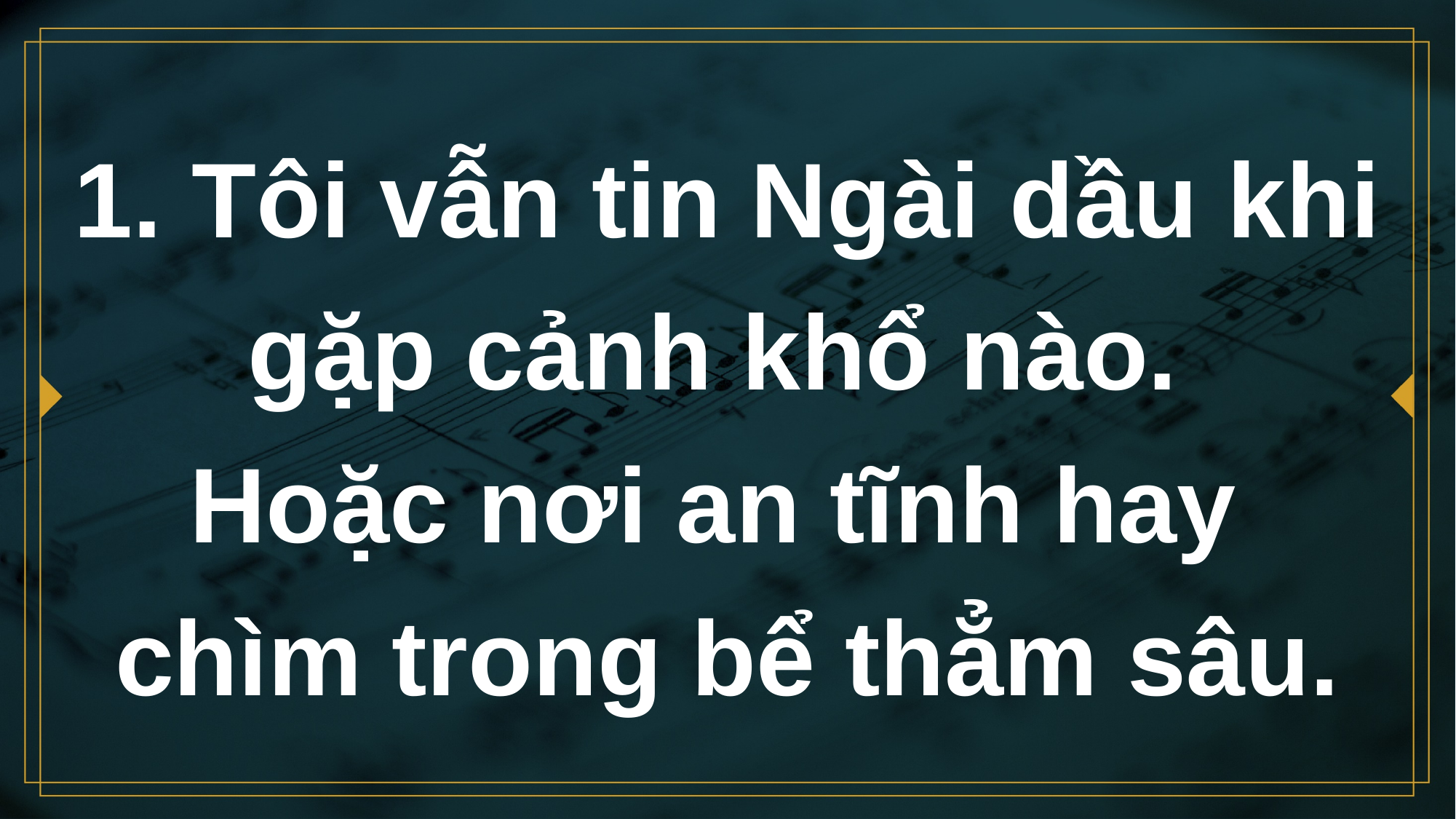

# 1. Tôi vẫn tin Ngài dầu khi gặp cảnh khổ nào. Hoặc nơi an tĩnh hay chìm trong bể thẳm sâu.